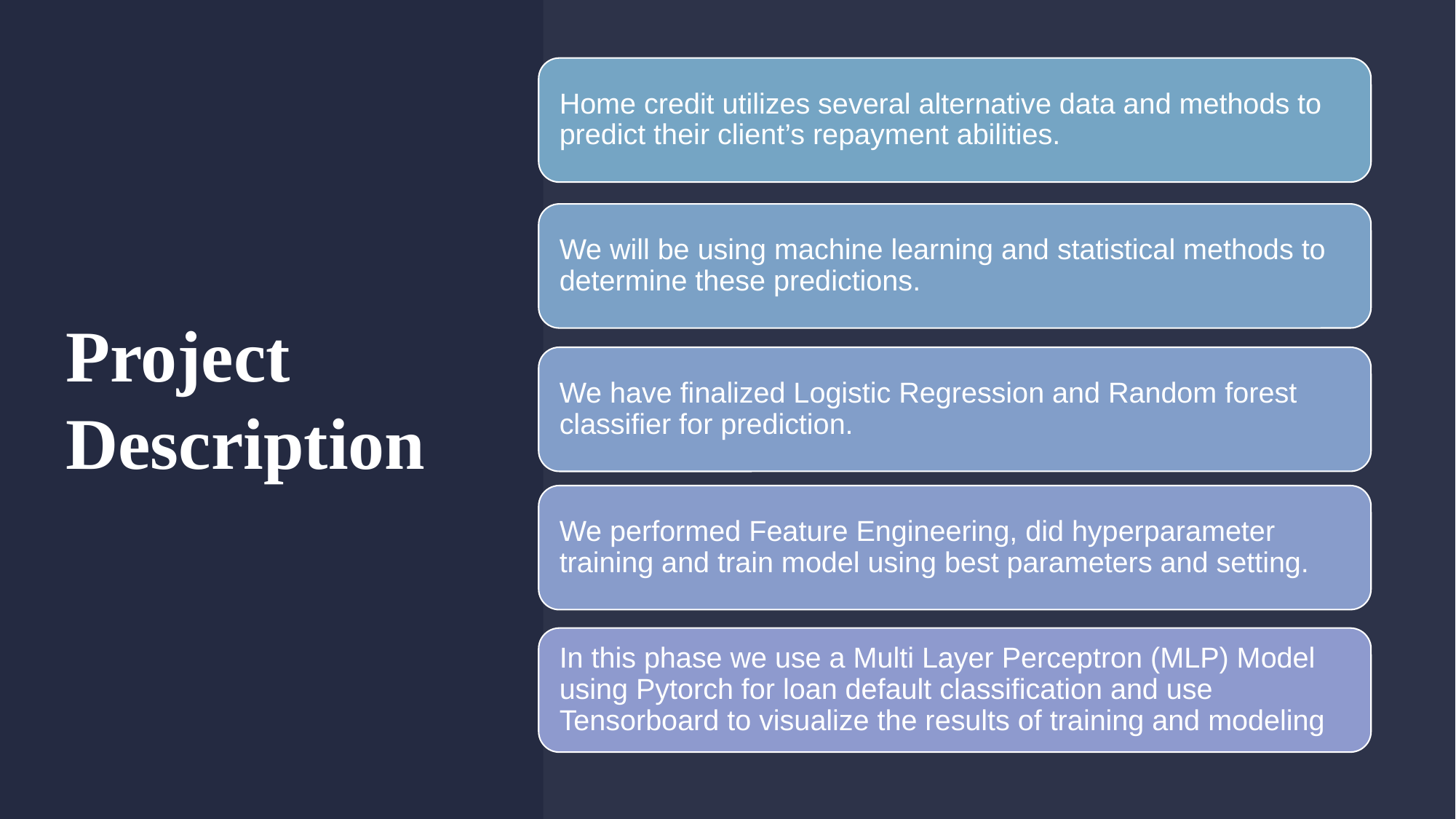

Home credit utilizes several alternative data and methods to predict their client’s repayment abilities.
We will be using machine learning and statistical methods to determine these predictions.
We have finalized Logistic Regression and Random forest classifier for prediction.
We performed Feature Engineering, did hyperparameter training and train model using best parameters and setting.
In this phase we use a Multi Layer Perceptron (MLP) Model using Pytorch for loan default classification and use Tensorboard to visualize the results of training and modeling
# Project Description